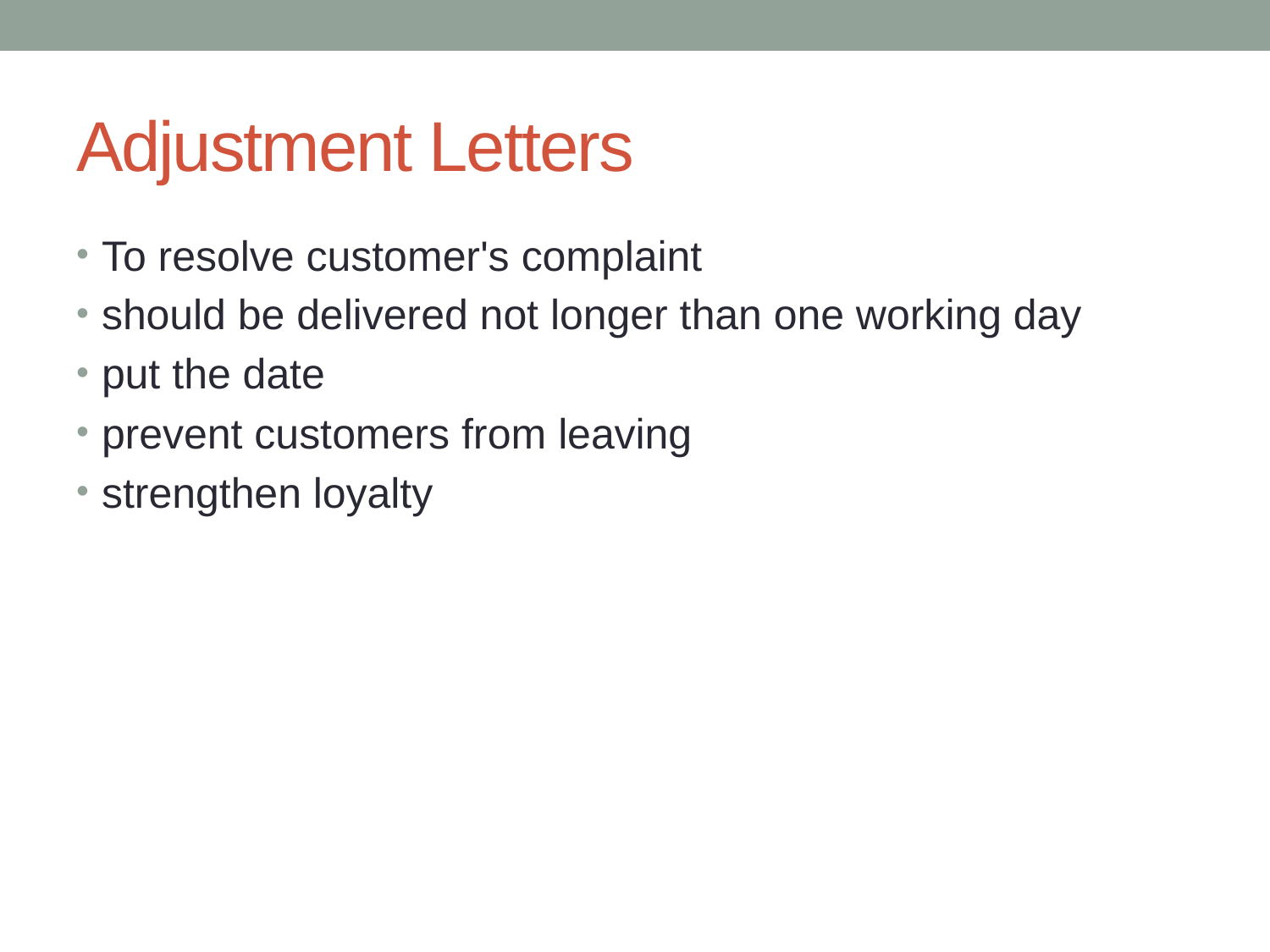

# Adjustment Letters
To resolve customer's complaint
should be delivered not longer than one working day
put the date
prevent customers from leaving
strengthen loyalty